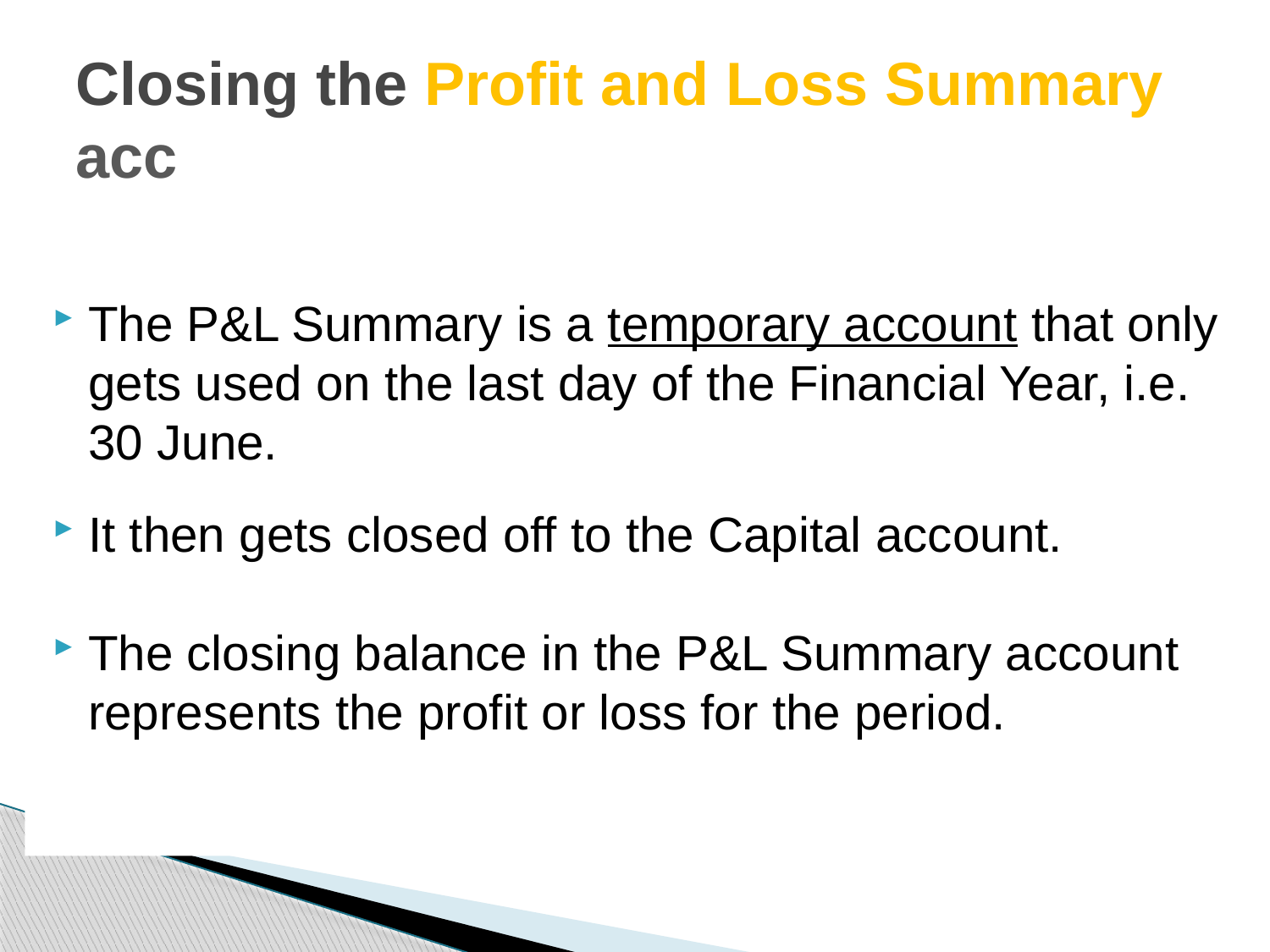

# Closing the Profit and Loss Summary acc
The P&L Summary is a temporary account that only gets used on the last day of the Financial Year, i.e. 30 June.

It then gets closed off to the Capital account.

The closing balance in the P&L Summary account represents the profit or loss for the period.